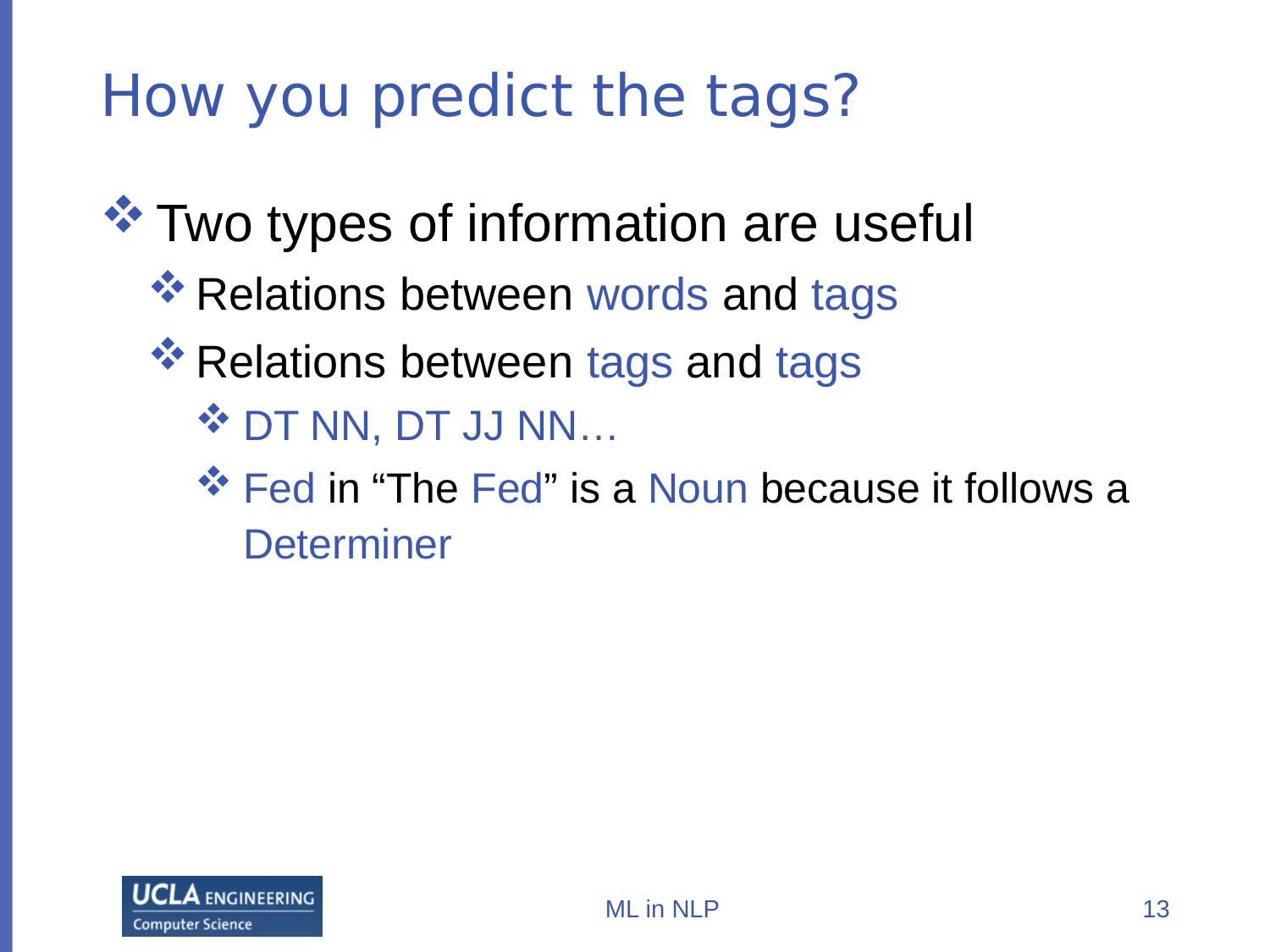

# How you predict the tags?
Two types of information are useful
Relations between words and tags
Relations between tags and tags
DT NN, DT JJ NN…
Fed in “The Fed” is a Noun because it follows a Determiner

ML in NLP
13